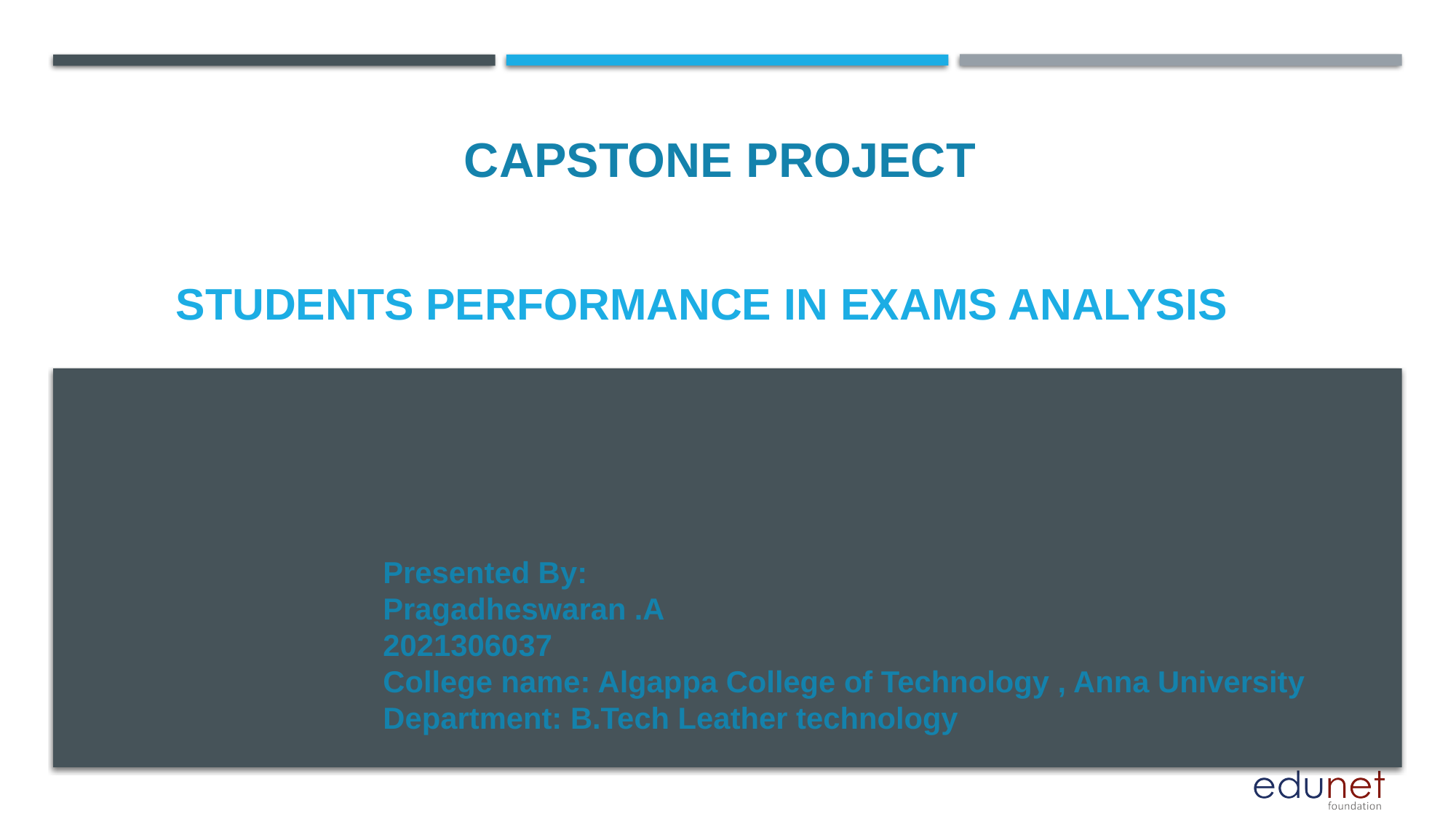

CAPSTONE PROJECT
# STUDENTS PERFORMANCE IN EXAMS ANALYSIS
Presented By:
Pragadheswaran .A
2021306037
College name: Algappa College of Technology , Anna University
Department: B.Tech Leather technology